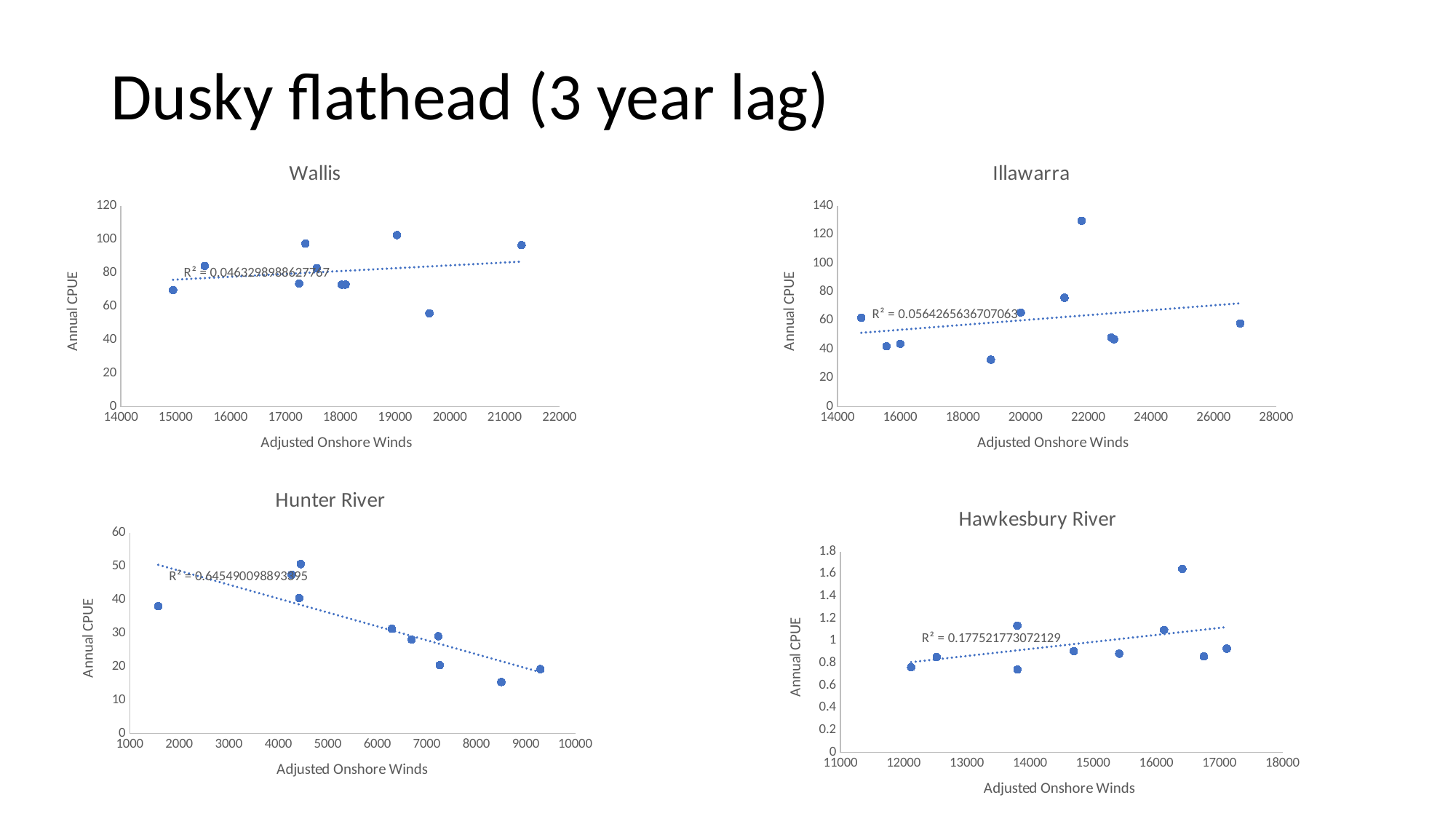

# Dusky flathead (3 year lag)

### Chart: Wallis

| Category |  |
|---|---|

### Chart: Illawarra

| Category |  |
|---|---|

### Chart: Hunter River

| Category |  |
|---|---|

### Chart: Hawkesbury River

| Category |  |
|---|---|